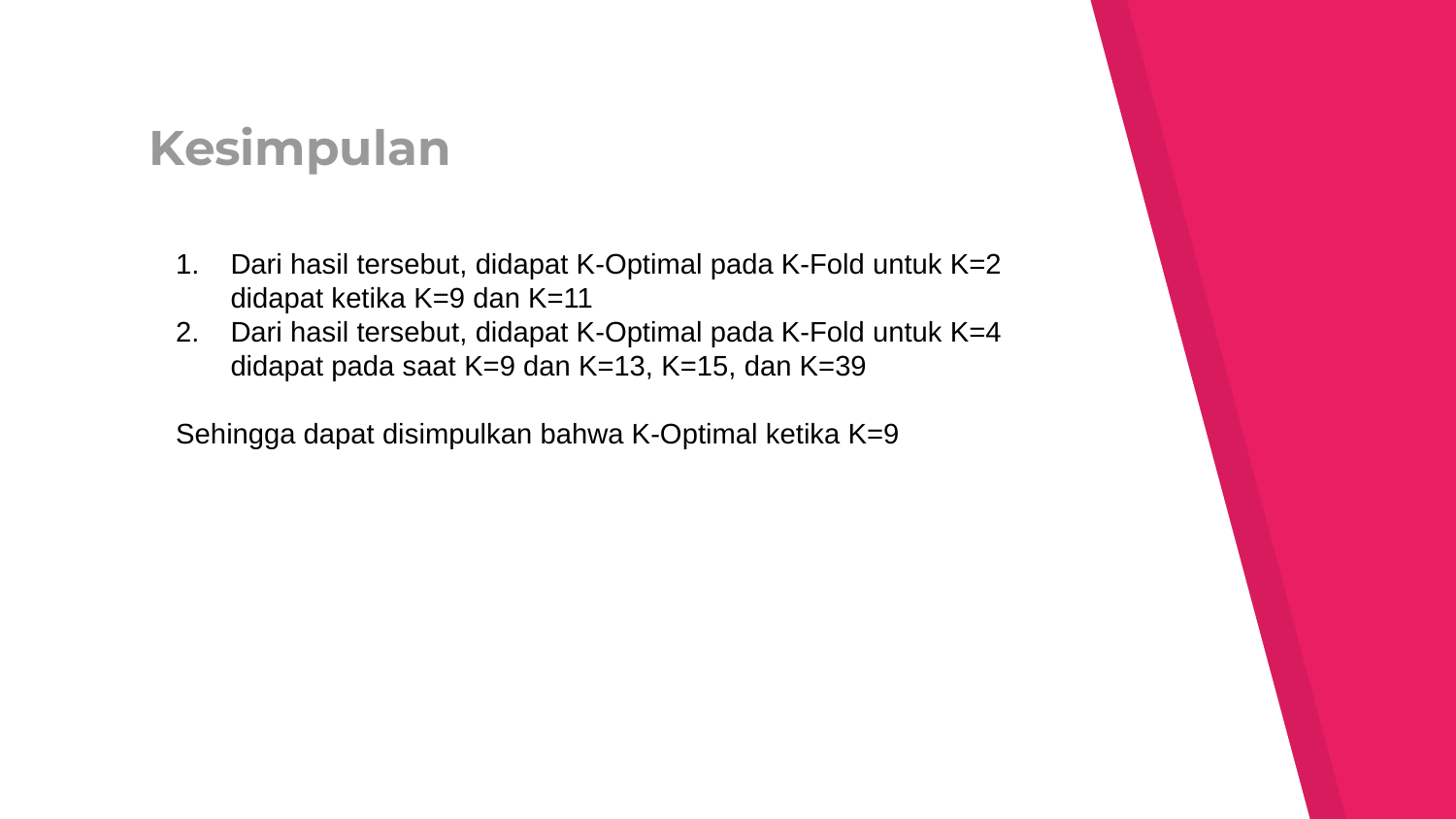

Kesimpulan
Dari hasil tersebut, didapat K-Optimal pada K-Fold untuk K=2 didapat ketika K=9 dan K=11
Dari hasil tersebut, didapat K-Optimal pada K-Fold untuk K=4 didapat pada saat K=9 dan K=13, K=15, dan K=39

Sehingga dapat disimpulkan bahwa K-Optimal ketika K=9